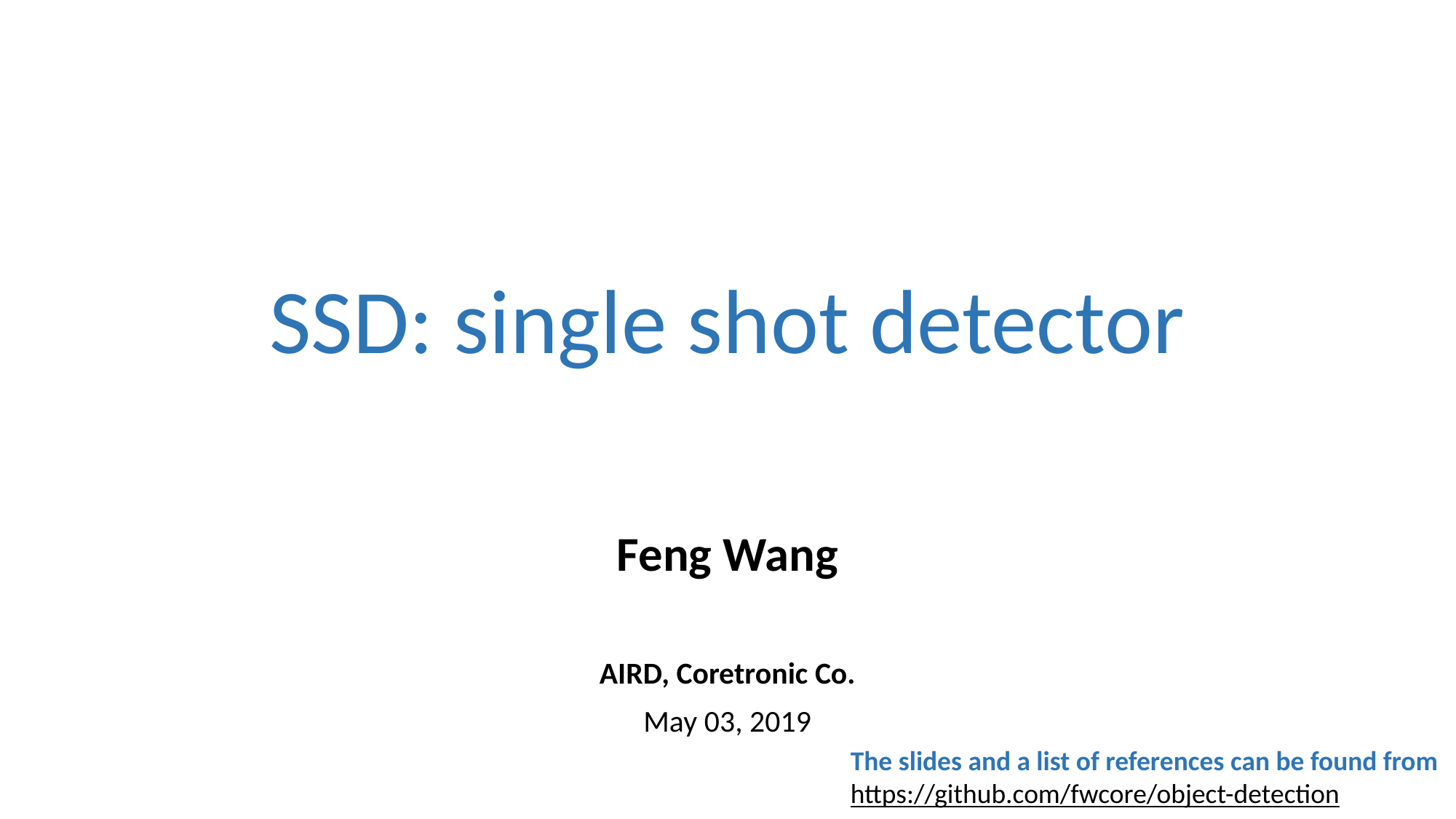

# SSD: single shot detector
Feng Wang

AIRD, Coretronic Co.
May 03, 2019
The slides and a list of references can be found from
https://github.com/fwcore/object-detection